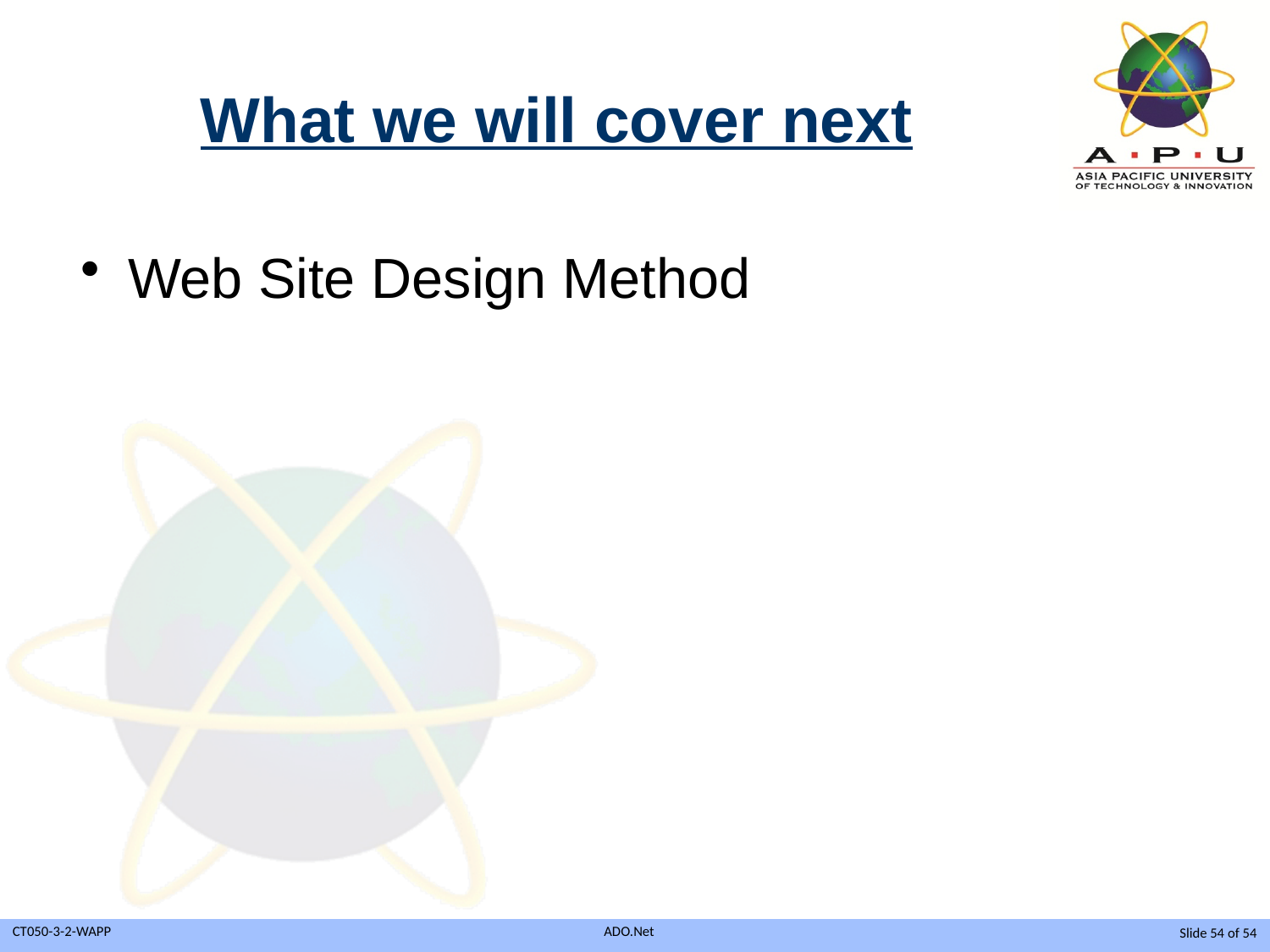

# What we will cover next
Web Site Design Method